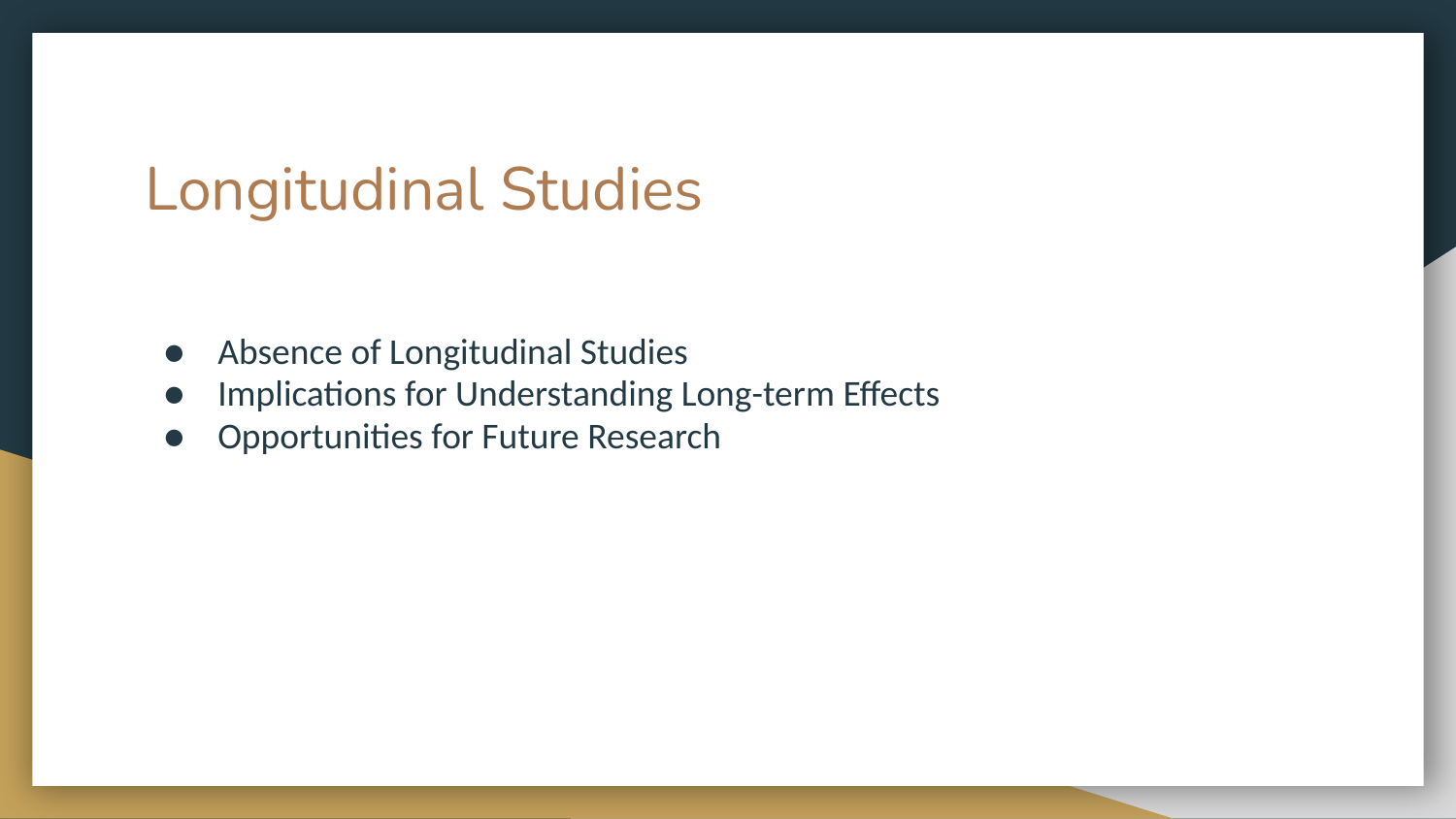

# Longitudinal Studies
Absence of Longitudinal Studies
Implications for Understanding Long-term Effects
Opportunities for Future Research